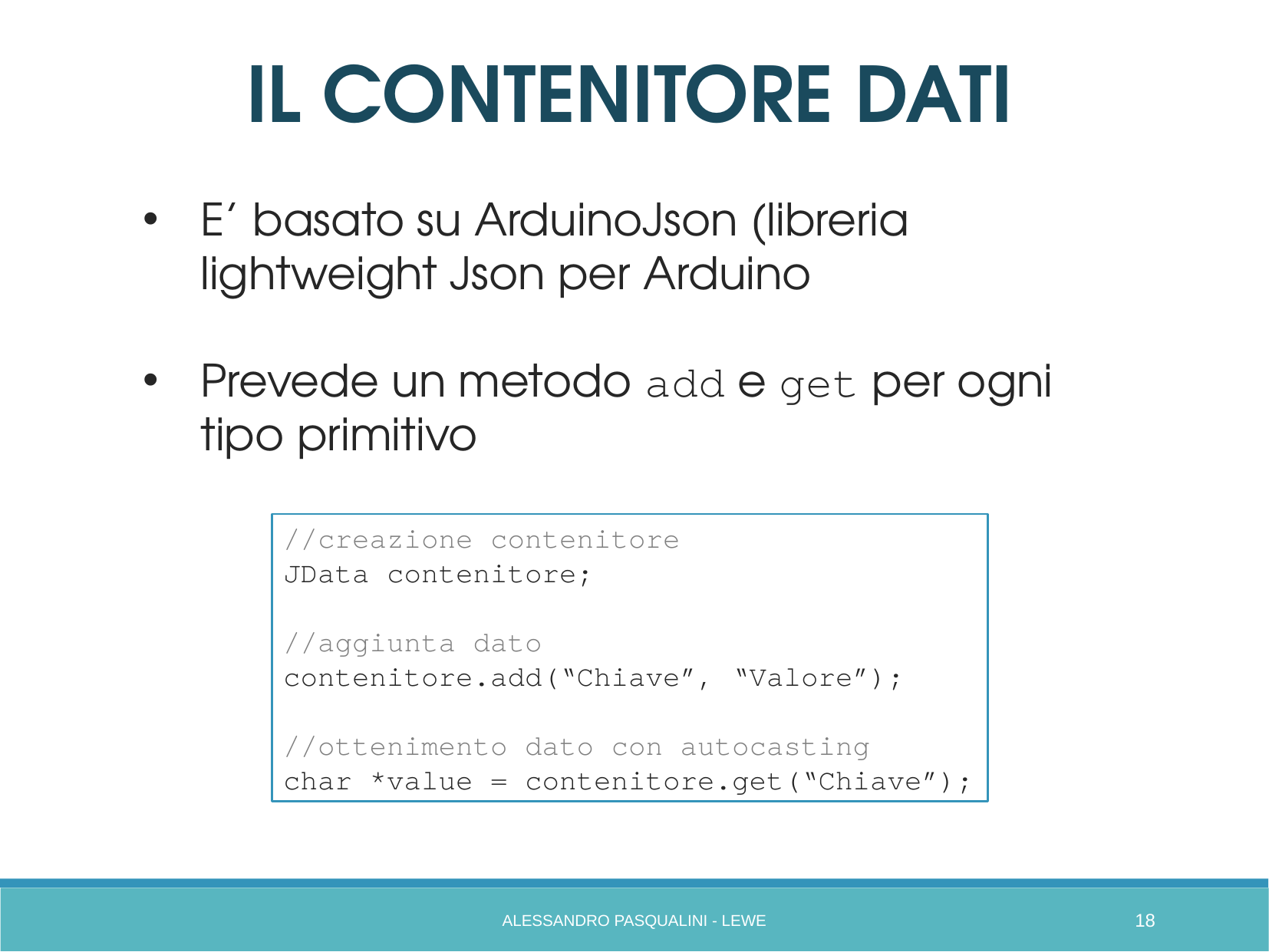

IL CONTENITORE DATI
E’ basato su ArduinoJson (libreria lightweight Json per Arduino

Prevede un metodo add e get per ogni tipo primitivo
//creazione contenitore
JData contenitore;

//aggiunta dato
contenitore.add(“Chiave”, “Valore”);

//ottenimento dato con autocasting
char *value = contenitore.get(“Chiave”);
Alessandro Pasqualini - LEWE
18